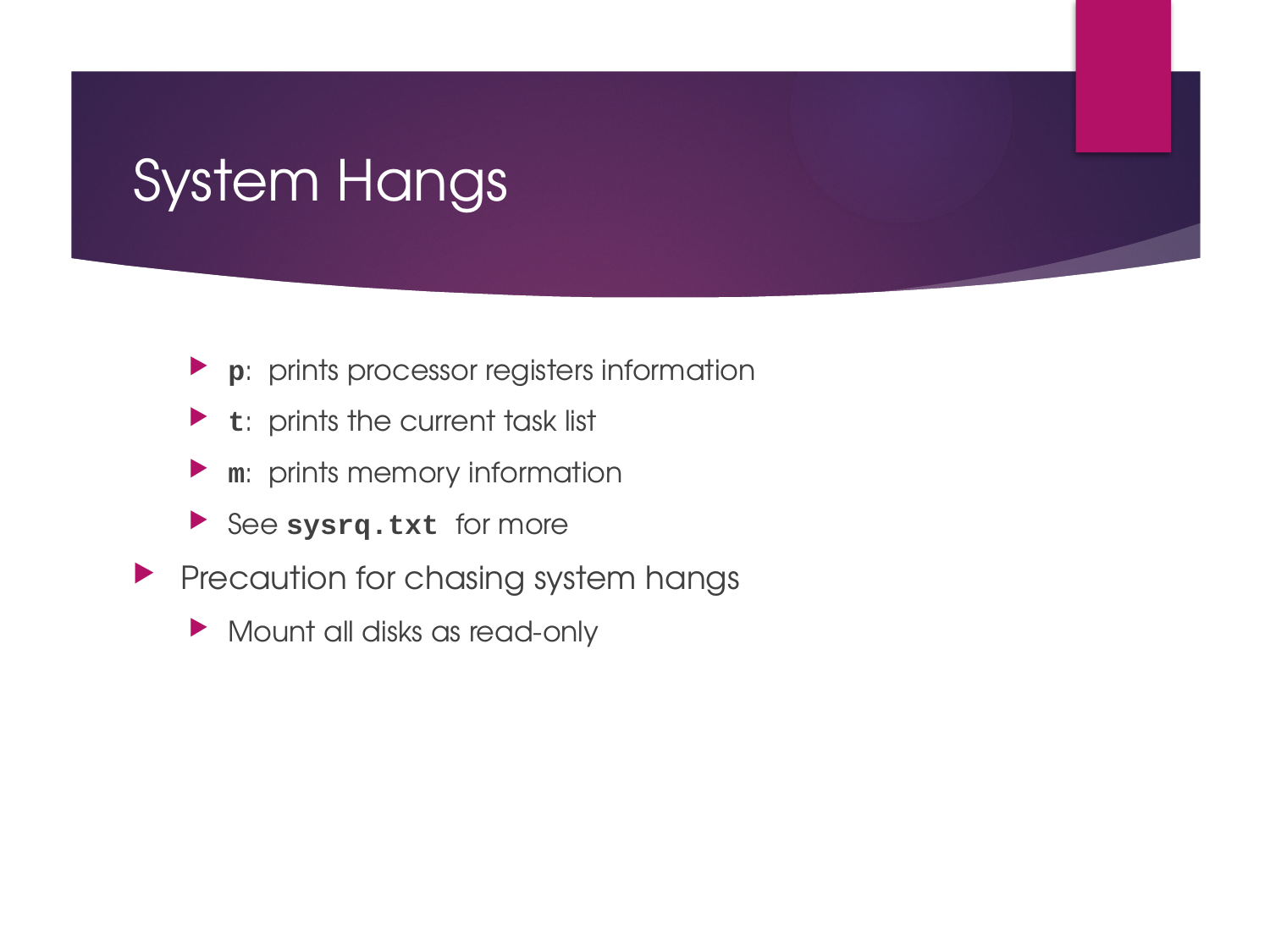

# System Hangs
p:  prints processor registers information
t:  prints the current task list
m:  prints memory information
See sysrq.txt for more
Precaution for chasing system hangs
Mount all disks as read-only